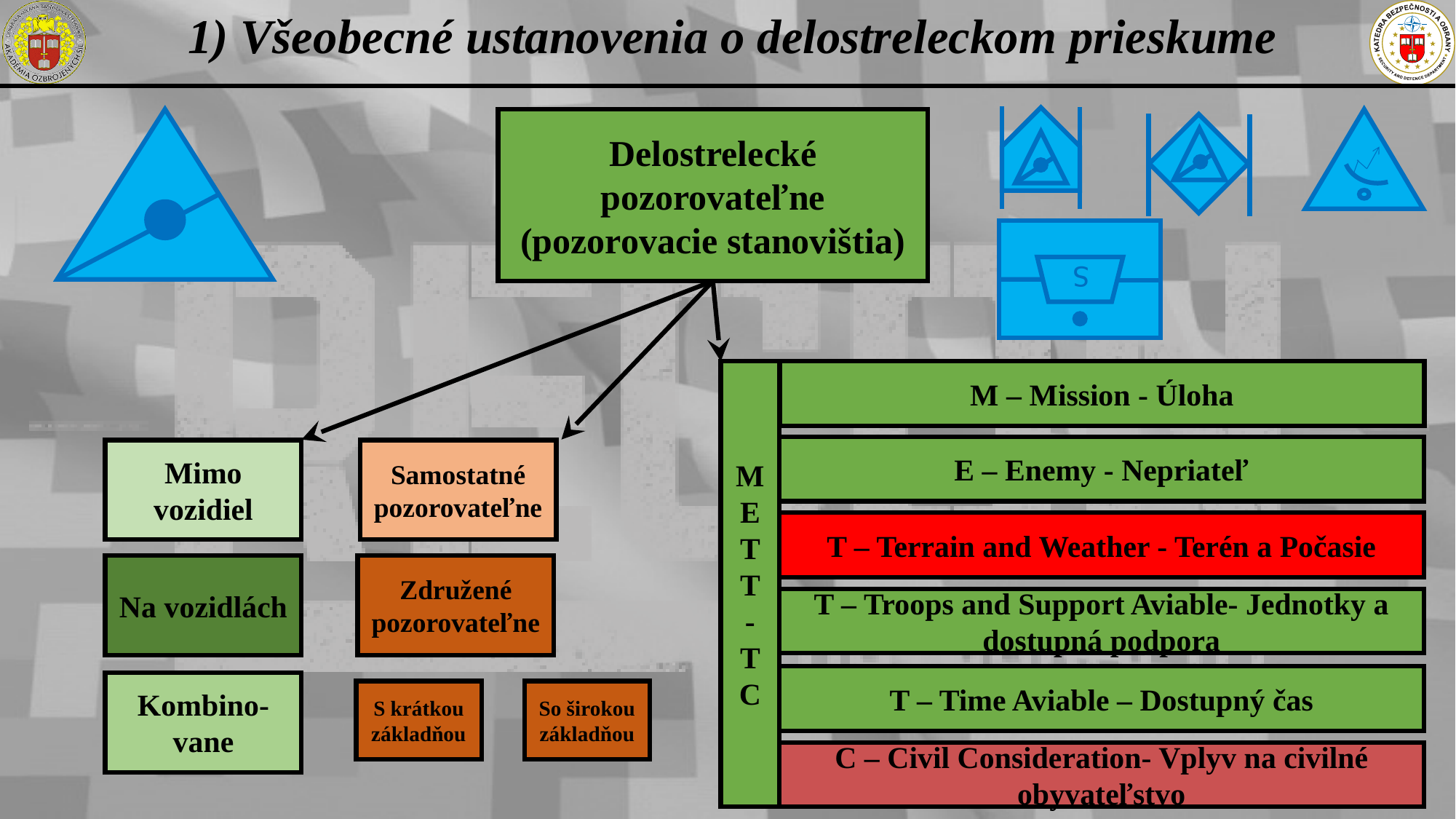

1) Všeobecné ustanovenia o delostreleckom prieskume

Delostrelecké pozorovateľne
(pozorovacie stanovištia)

S

M
E
T
T
-
T
C
M – Mission - Úloha
E – Enemy - Nepriateľ
Mimo vozidiel
Samostatné pozorovateľne
T – Terrain and Weather - Terén a Počasie
Na vozidlách
Združené pozorovateľne
T – Troops and Support Aviable- Jednotky a dostupná podpora
T – Time Aviable – Dostupný čas
Kombino-vane
So širokou základňou
S krátkou základňou
C – Civil Consideration- Vplyv na civilné obyvateľstvo